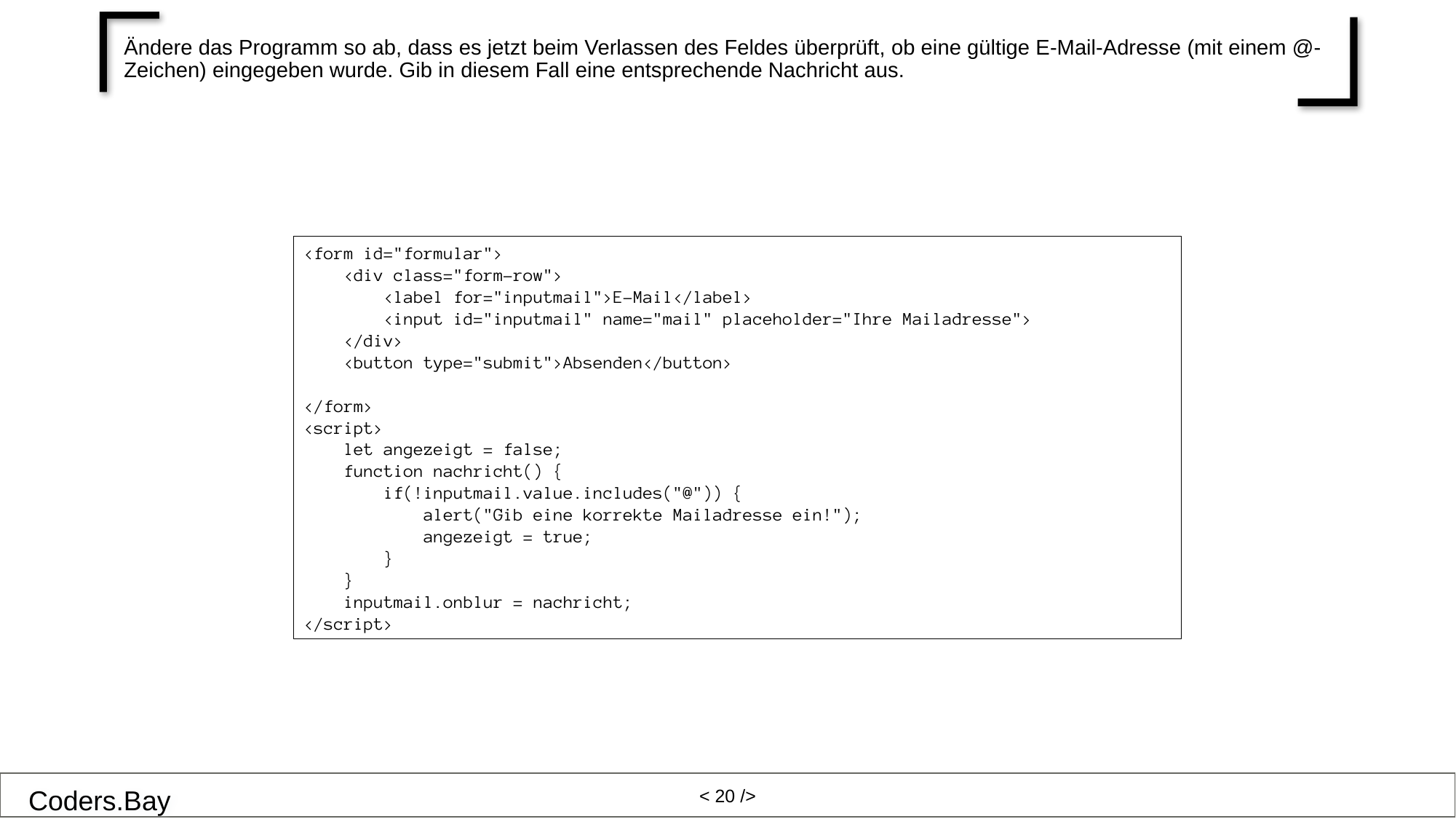

# Ändere das Programm so ab, dass es jetzt beim Verlassen des Feldes überprüft, ob eine gültige E-Mail-Adresse (mit einem @-Zeichen) eingegeben wurde. Gib in diesem Fall eine entsprechende Nachricht aus.
<form id="formular">
    <div class="form-row">
        <label for="inputmail">E-Mail</label>
        <input id="inputmail" name="mail" placeholder="Ihre Mailadresse">
    </div>
    <button type="submit">Absenden</button>
</form>
<script>
    let angezeigt = false;
    function nachricht() {
        if(!inputmail.value.includes("@")) {
            alert("Gib eine korrekte Mailadresse ein!");
            angezeigt = true;
        }
    }
    inputmail.onblur = nachricht;
</script>